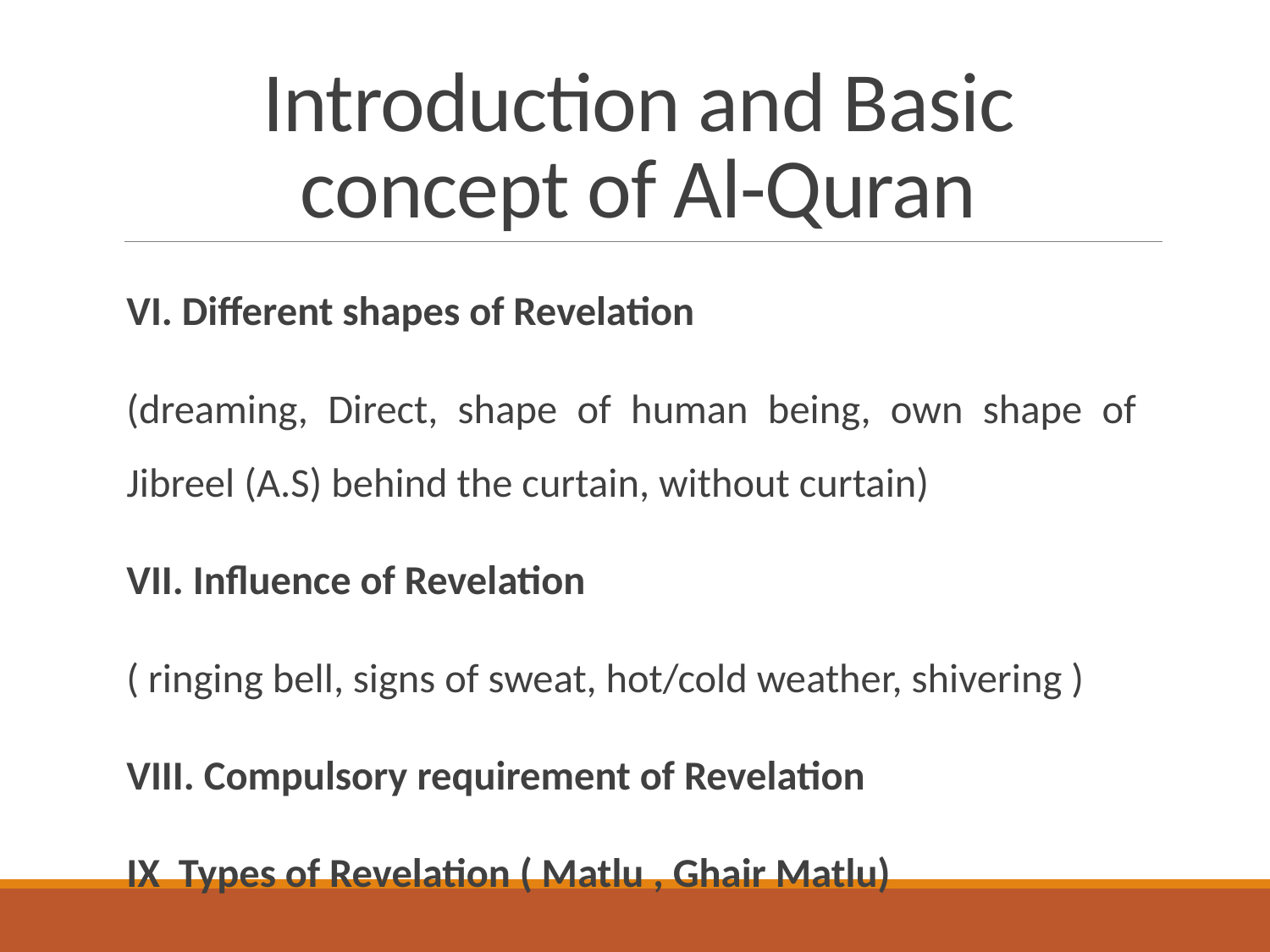

# Introduction and Basic concept of Al-Quran
VI. Different shapes of Revelation
(dreaming, Direct, shape of human being, own shape of  Jibreel (A.S) behind the curtain, without curtain)
VII. Influence of Revelation
( ringing bell, signs of sweat, hot/cold weather, shivering )
VIII. Compulsory requirement of Revelation
IX  Types of Revelation ( Matlu , Ghair Matlu)